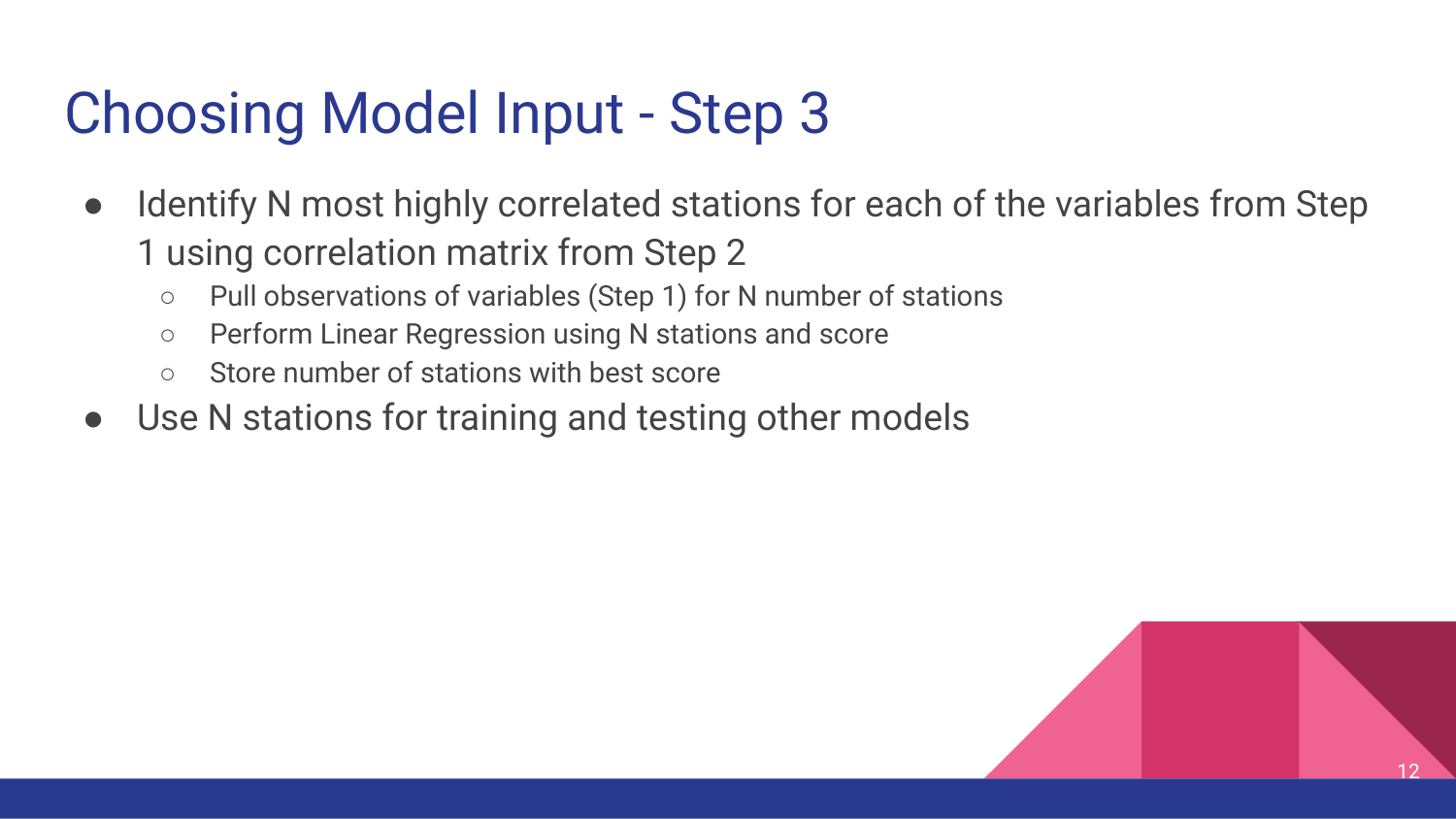

# Choosing Model Input - Step 3
Identify N most highly correlated stations for each of the variables from Step 1 using correlation matrix from Step 2
Pull observations of variables (Step 1) for N number of stations
Perform Linear Regression using N stations and score
Store number of stations with best score
Use N stations for training and testing other models
12